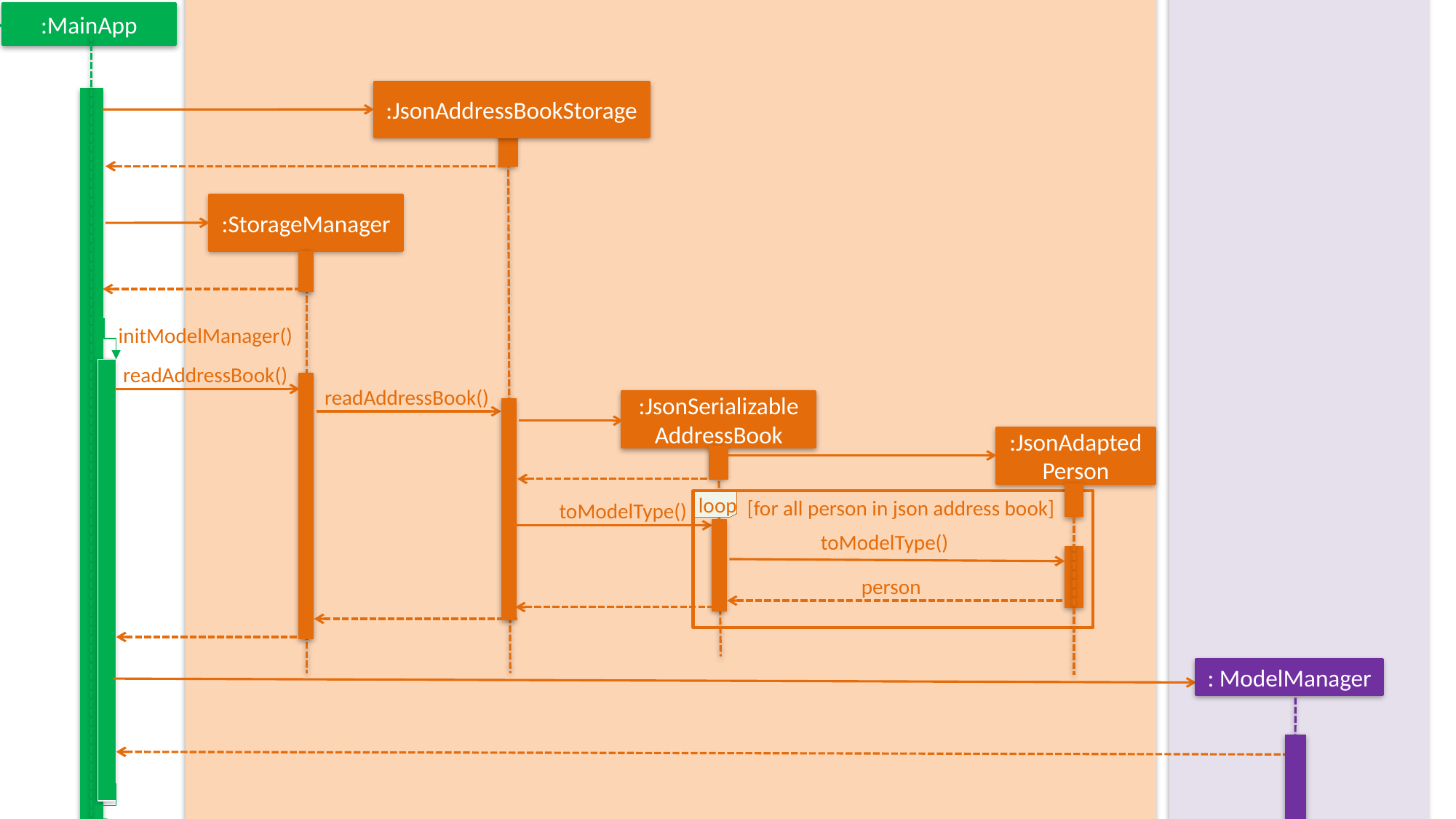

Storage
Model
launch
:MainApp
:JsonAddressBookStorage

:StorageManager

initModelManager()

readAddressBook()

readAddressBook()
:JsonSerializableAddressBook

:JsonAdaptedPerson

loop
[for all person in json address book]
toModelType()

toModelType()

person
: ModelManager